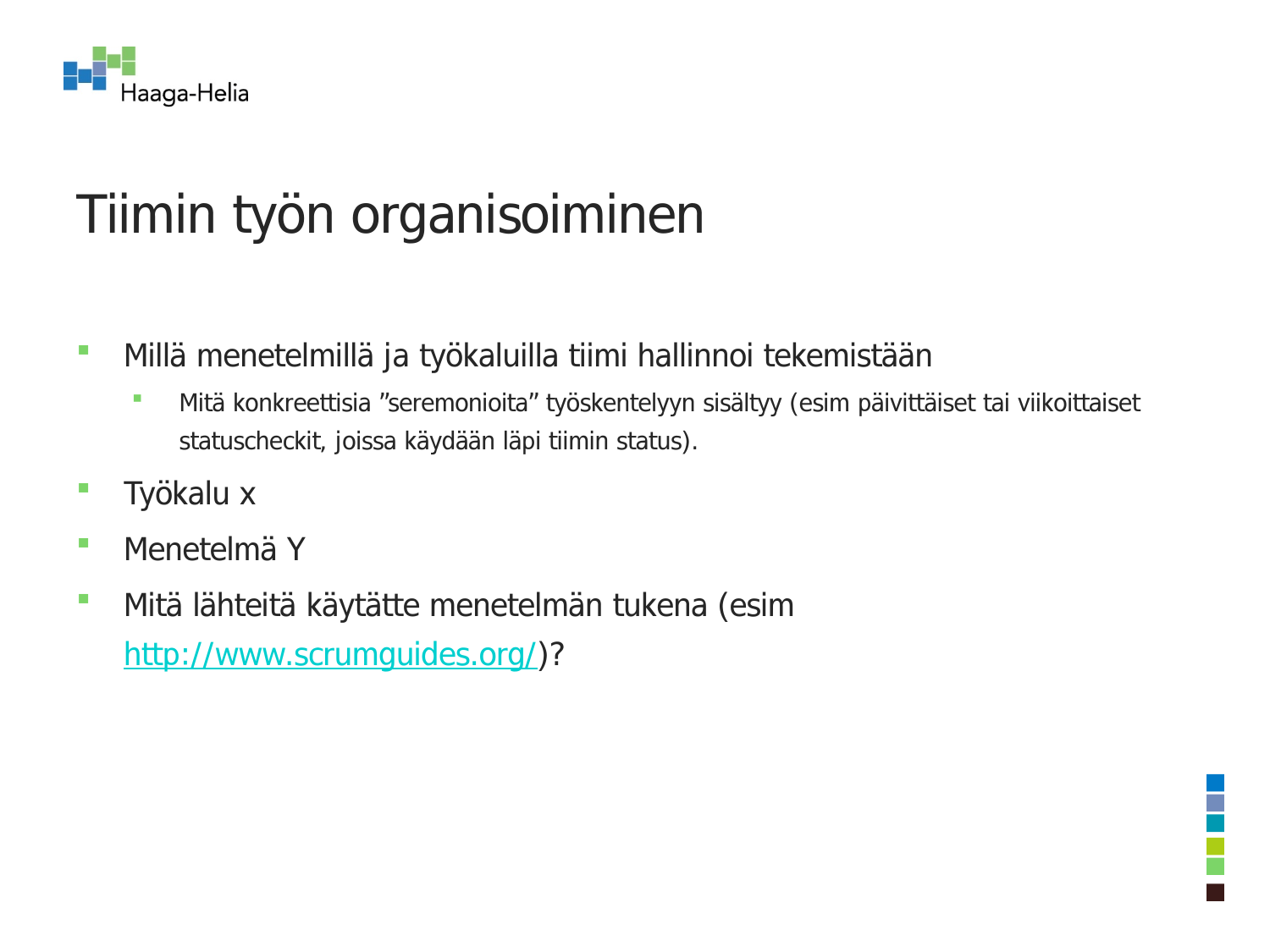

# Tiimin työn organisoiminen
Millä menetelmillä ja työkaluilla tiimi hallinnoi tekemistään
Mitä konkreettisia ”seremonioita” työskentelyyn sisältyy (esim päivittäiset tai viikoittaiset statuscheckit, joissa käydään läpi tiimin status).
Työkalu x
Menetelmä Y
Mitä lähteitä käytätte menetelmän tukena (esim http://www.scrumguides.org/)?